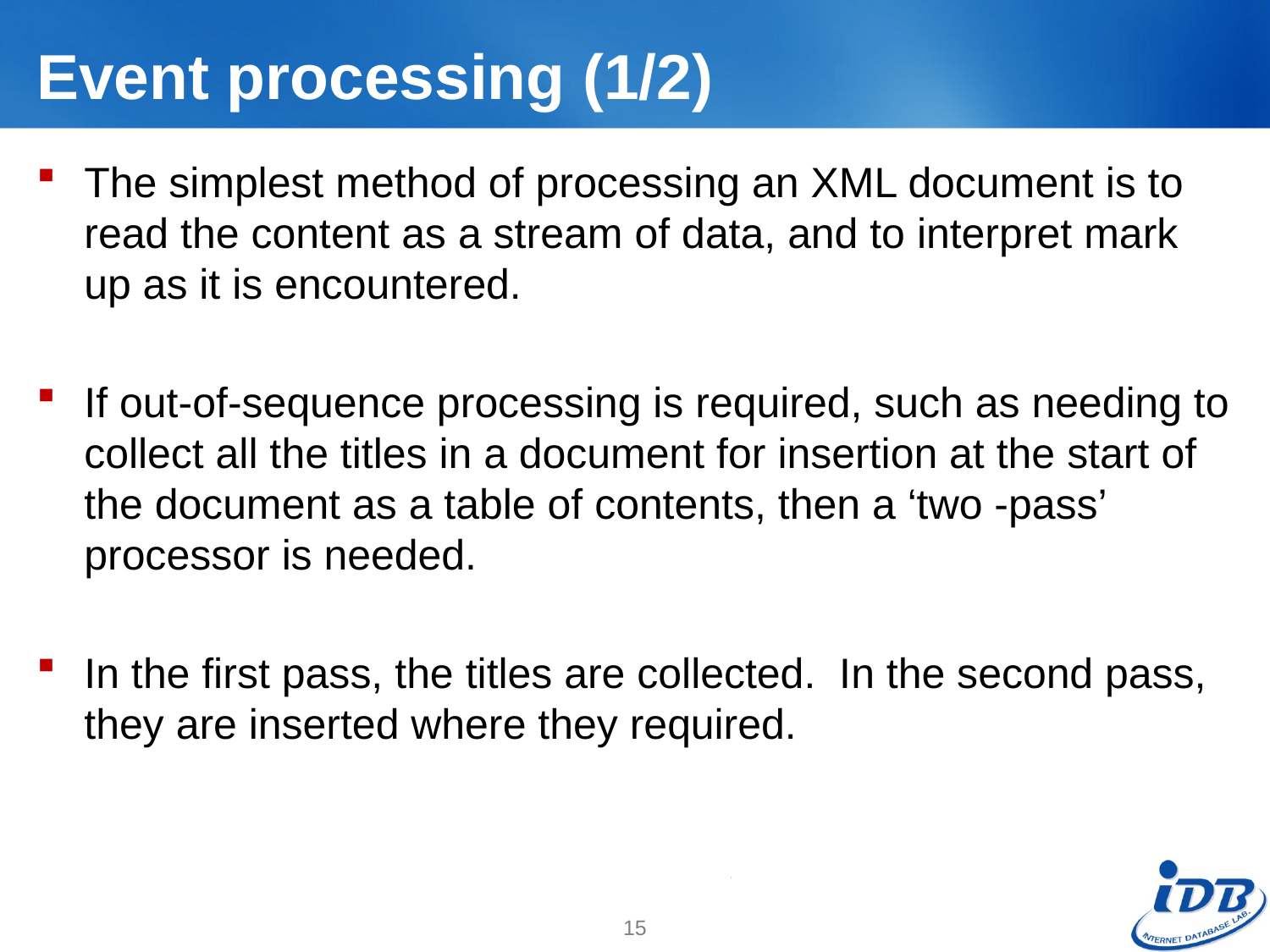

# Event processing (1/2)
The simplest method of processing an XML document is to read the content as a stream of data, and to interpret mark up as it is encountered.

If out-of-sequence processing is required, such as needing to collect all the titles in a document for insertion at the start of the document as a table of contents, then a ‘two -pass’ processor is needed.

In the first pass, the titles are collected.  In the second pass, they are inserted where they required.
15